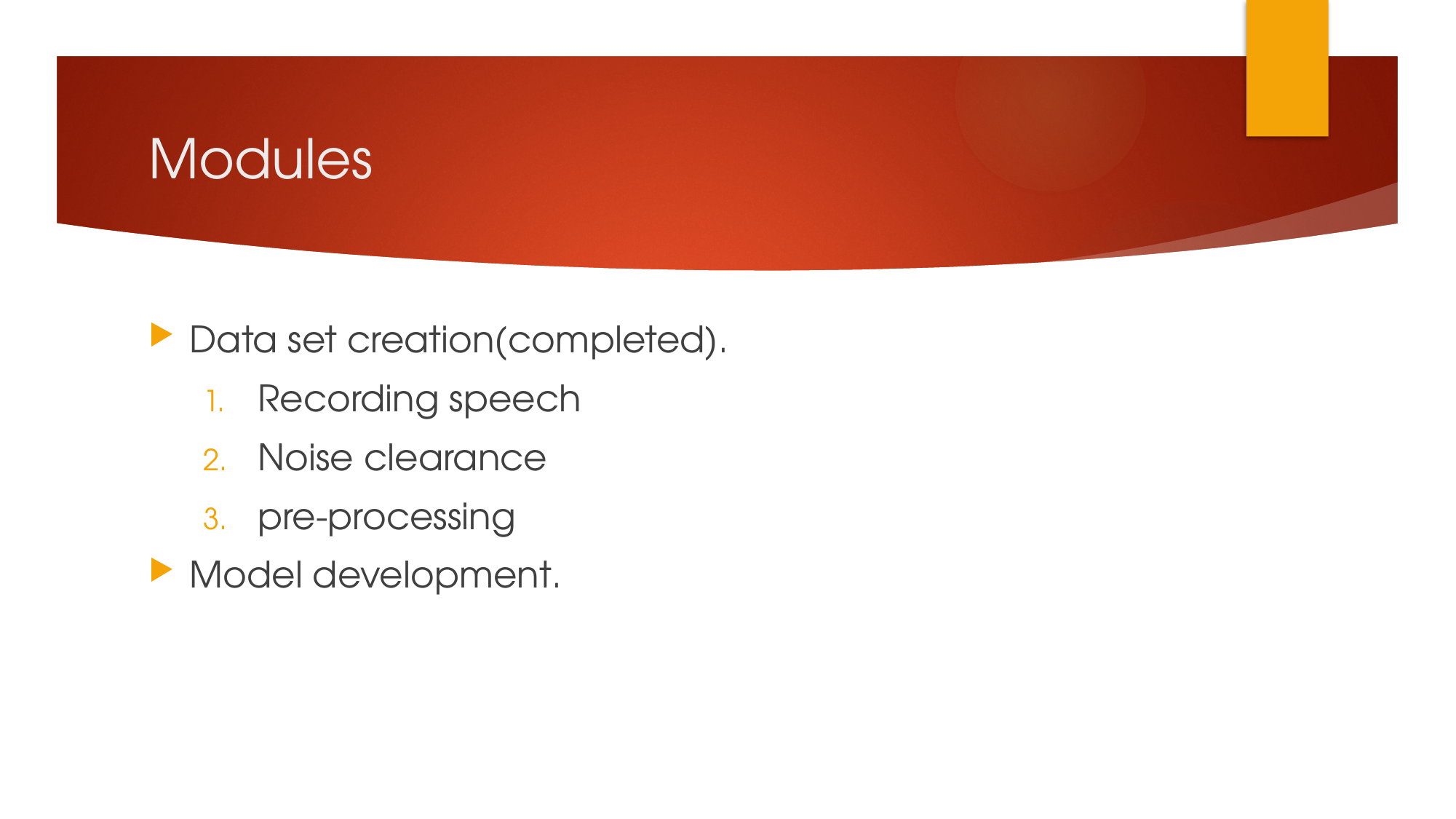

# Modules
Data set creation(completed).
Recording speech
Noise clearance
pre-processing
Model development.